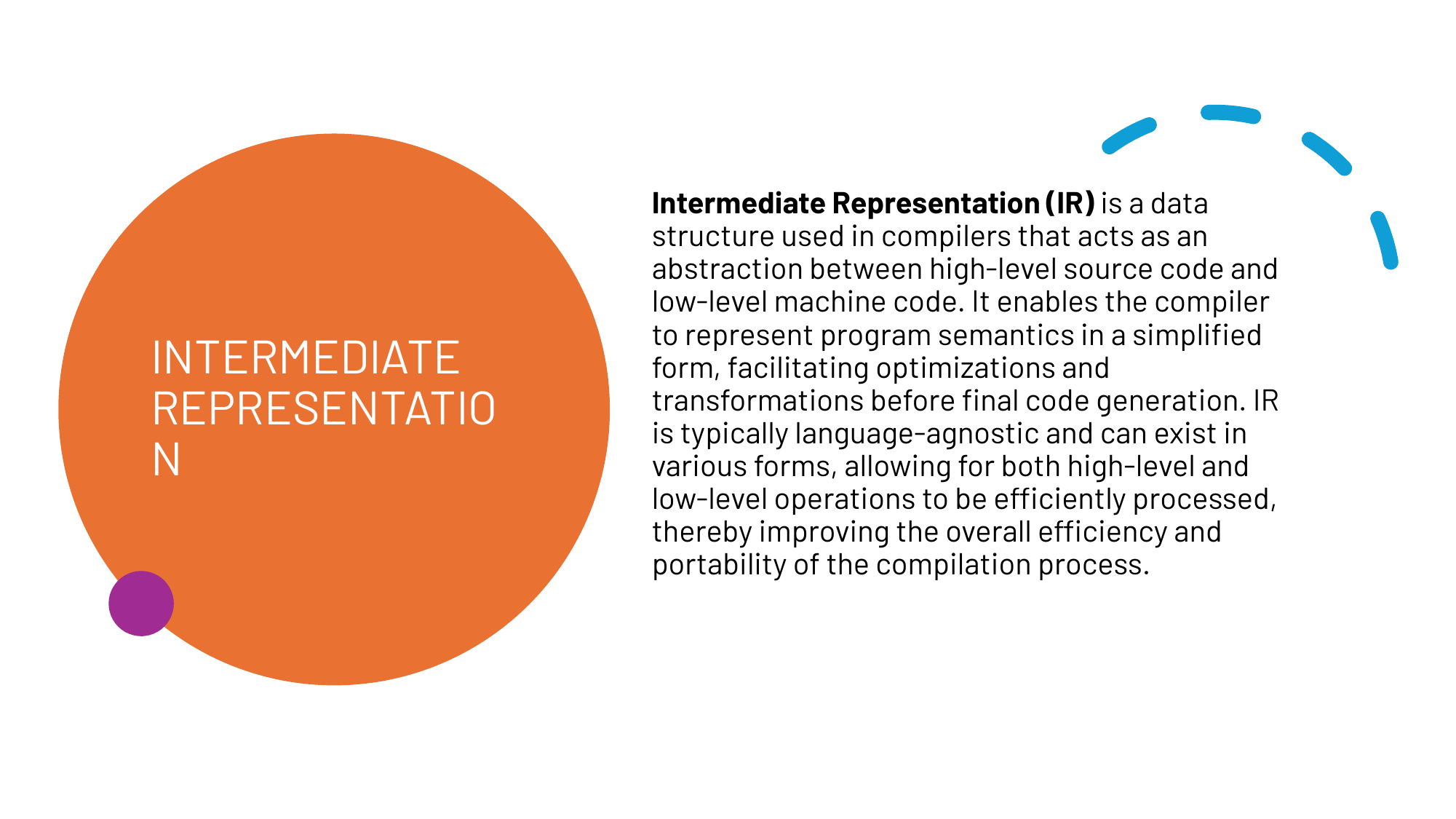

# INTERMEDIATE REPRESENTATION
Intermediate Representation (IR) is a data structure used in compilers that acts as an abstraction between high-level source code and low-level machine code. It enables the compiler to represent program semantics in a simplified form, facilitating optimizations and transformations before final code generation. IR is typically language-agnostic and can exist in various forms, allowing for both high-level and low-level operations to be efficiently processed, thereby improving the overall efficiency and portability of the compilation process.